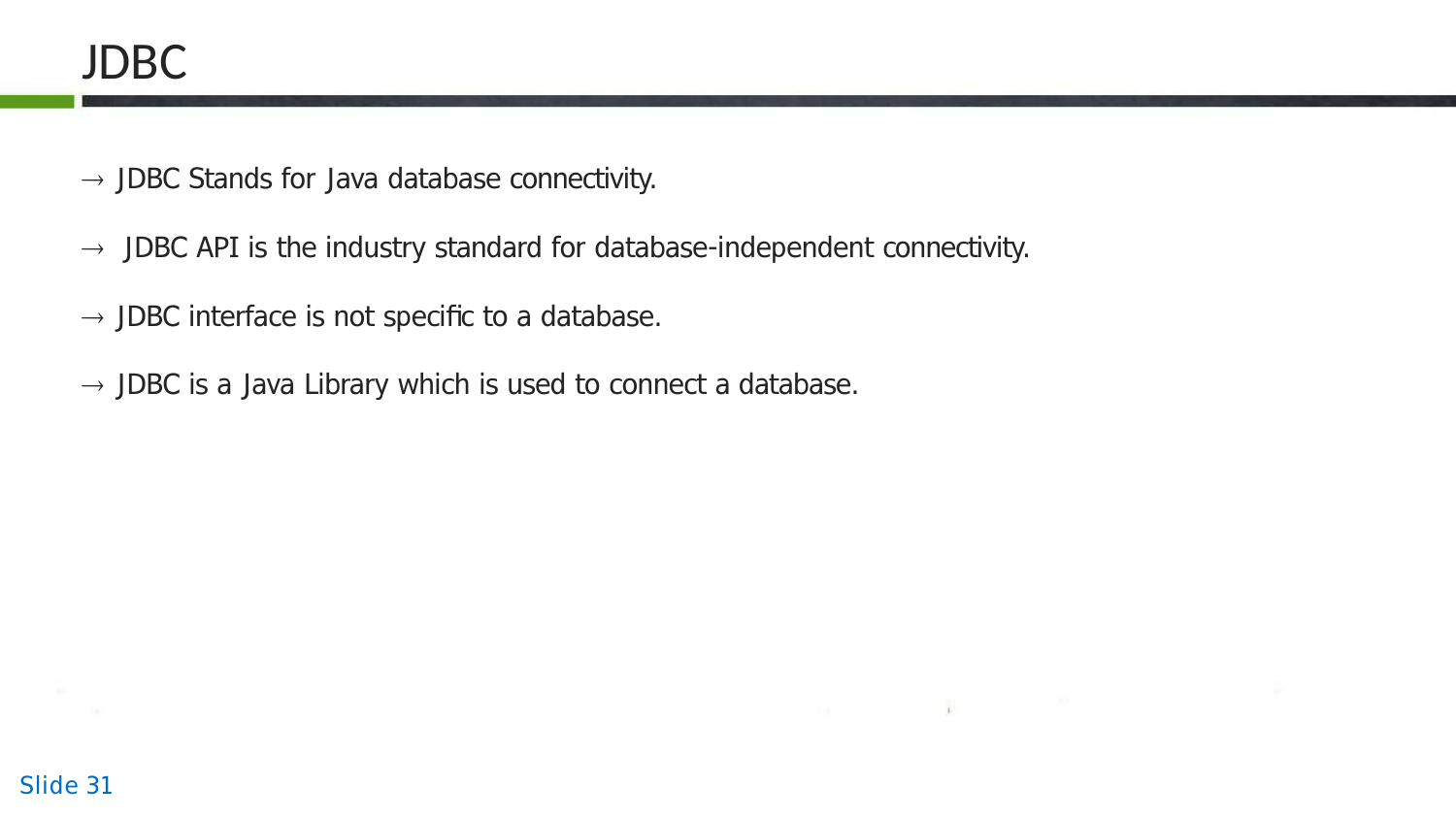

# JDBC

→ JDBC Stands for Java database connectivity.

→ JDBC API is the industry standard for database-independent connectivity.

→ JDBC interface is not specific to a database.

→ JDBC is a Java Library which is used to connect a database.
Slide 31